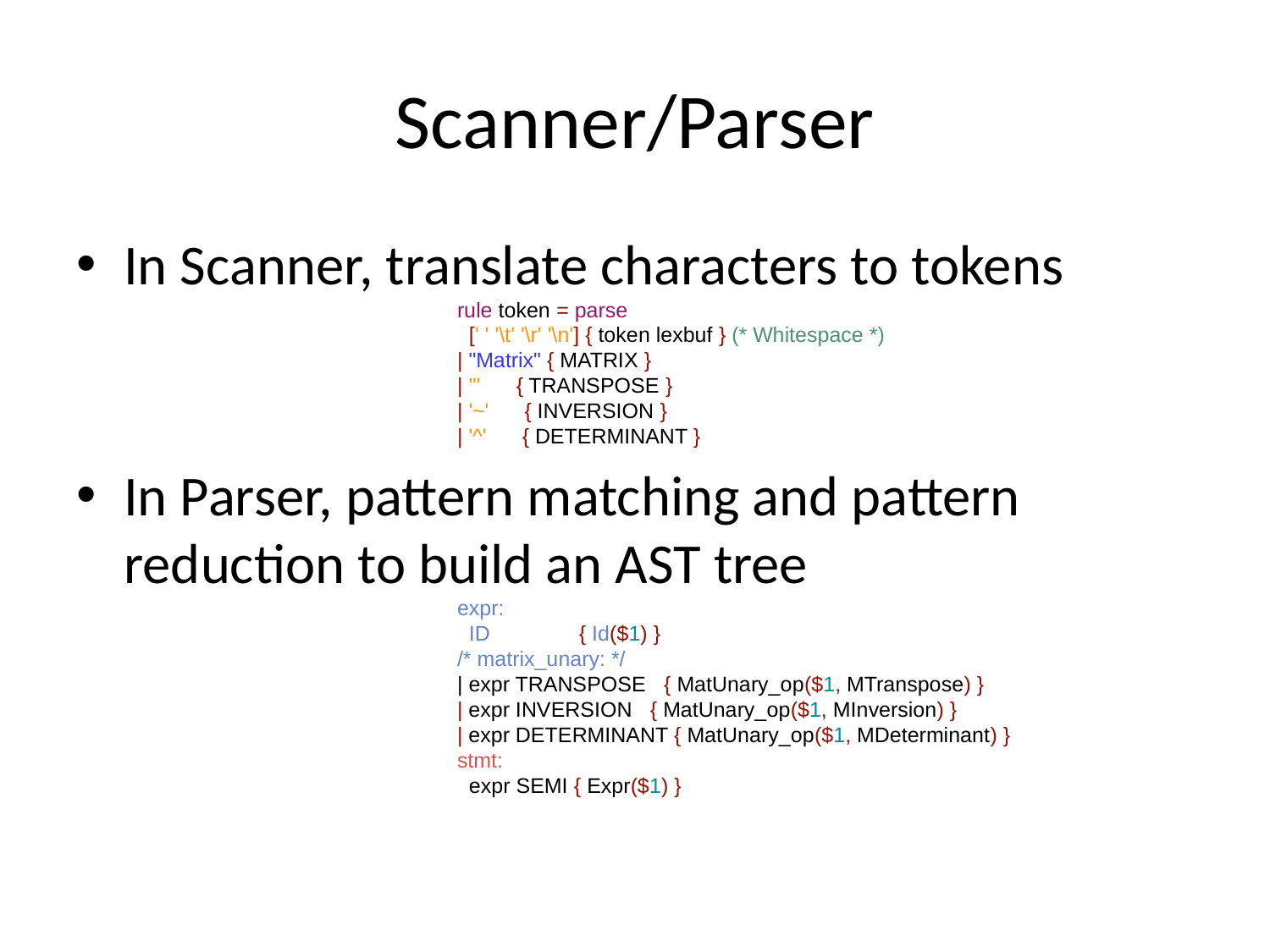

# Scanner/Parser
In Scanner, translate characters to tokens
			rule token = parse
  			  [' ' '\t' '\r' '\n'] { token lexbuf } (* Whitespace *)
			| "Matrix" { MATRIX }
			| '''      { TRANSPOSE }
			| '~'      { INVERSION }
			| '^'      { DETERMINANT }
In Parser, pattern matching and pattern reduction to build an AST tree
			expr:
			  ID               { Id($1) }
			/* matrix_unary: */
			| expr TRANSPOSE   { MatUnary_op($1, MTranspose) }
			| expr INVERSION   { MatUnary_op($1, MInversion) }
			| expr DETERMINANT { MatUnary_op($1, MDeterminant) }
			stmt:
    			  expr SEMI { Expr($1) }